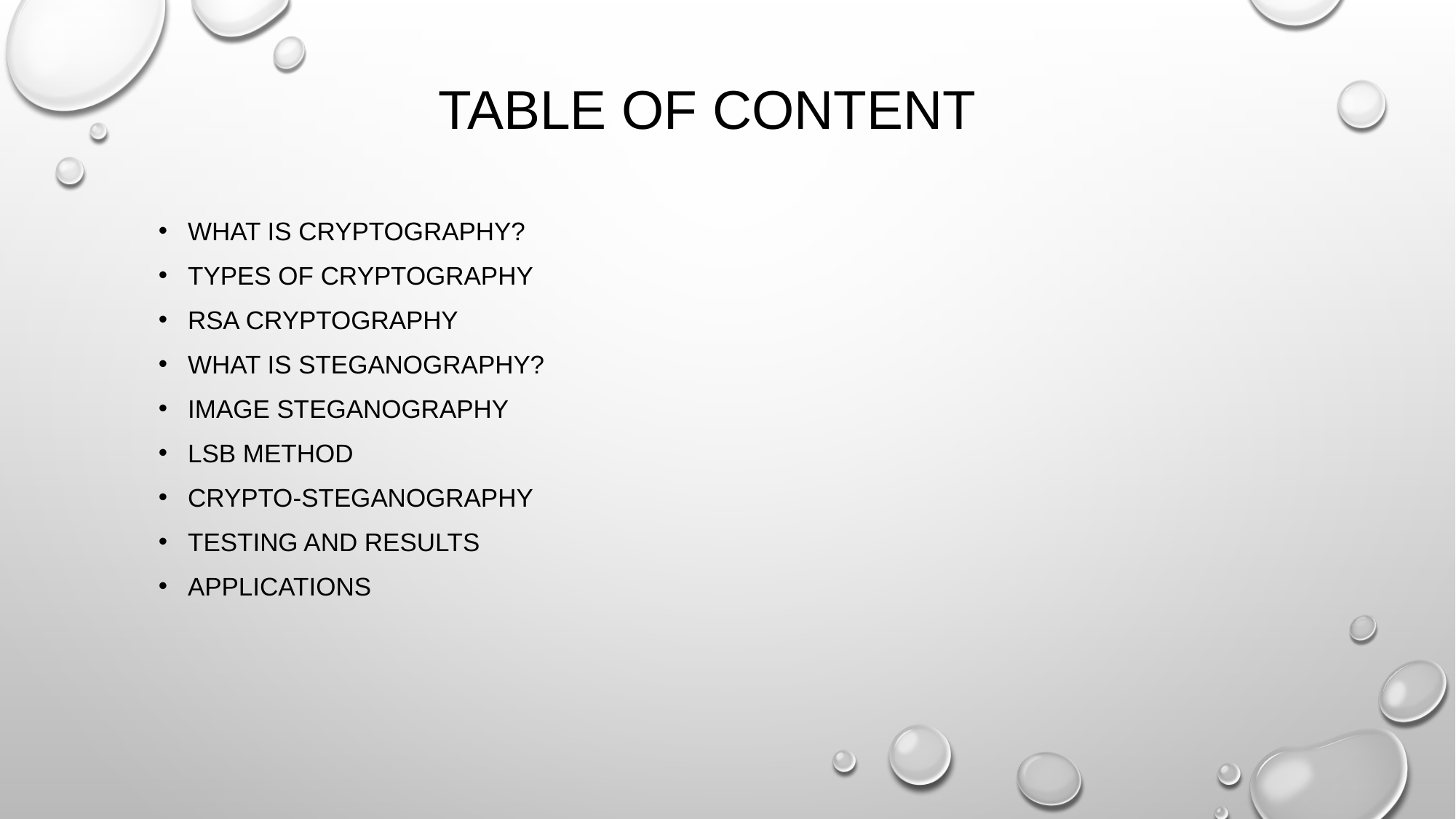

# Table of content
What is Cryptography?
Types of cryptography
Rsa cryptography
What is steganography?
Image steganography
Lsb method
Crypto-steganography
Testing and results
applications